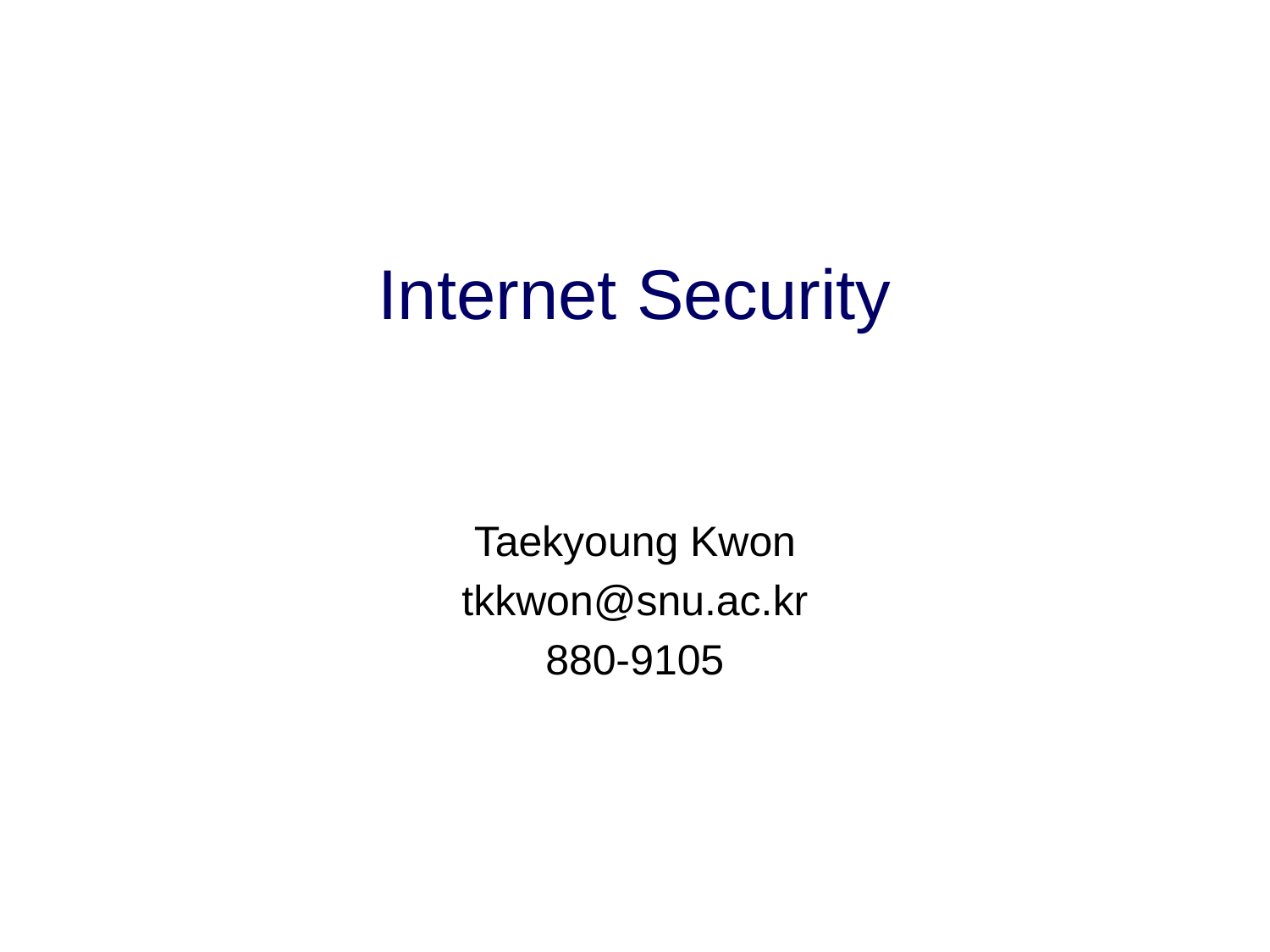

# Internet Security
Taekyoung Kwon
tkkwon@snu.ac.kr
880-9105